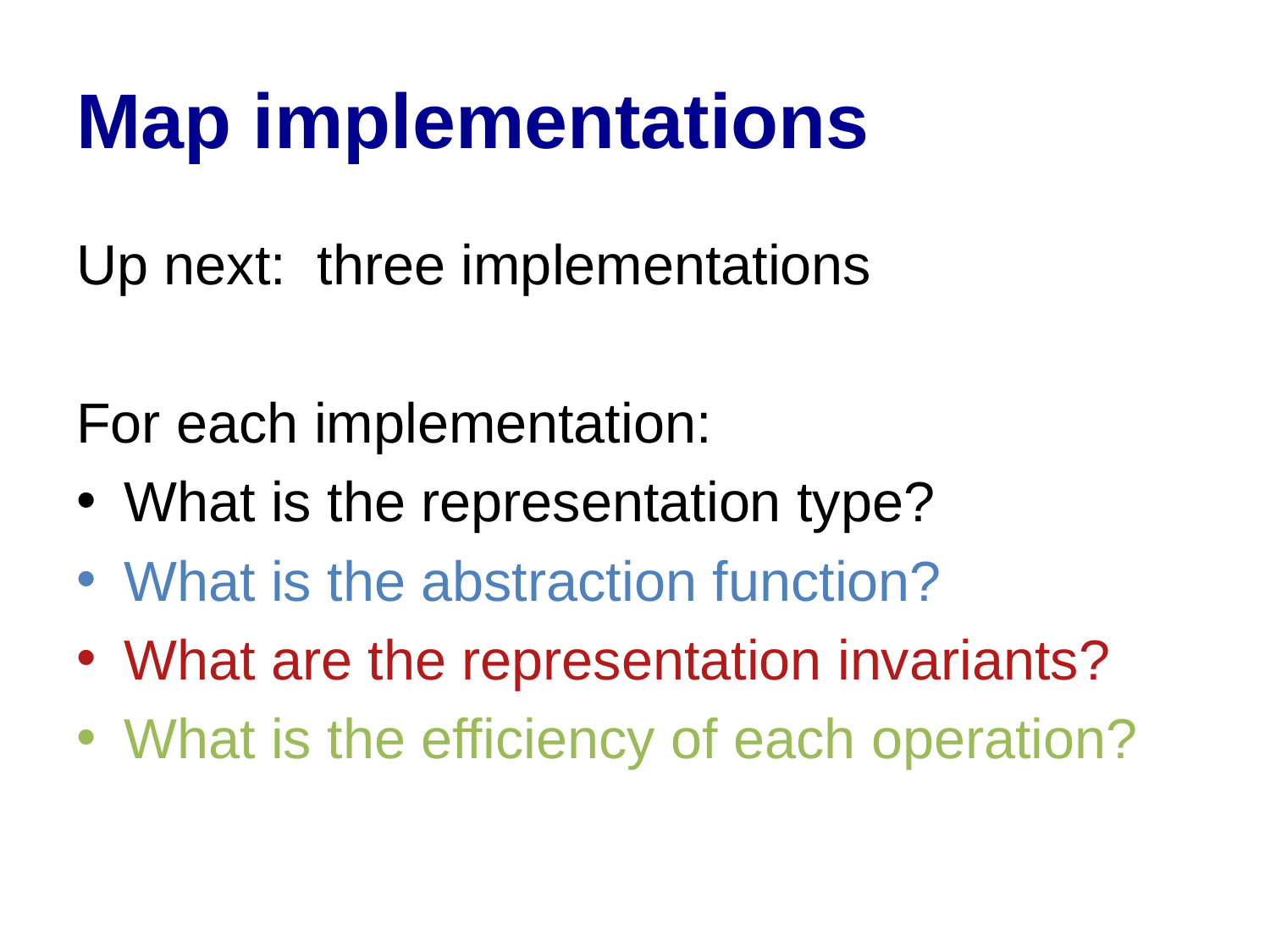

# Map implementations
Up next:  three implementations

For each implementation:
What is the representation type?
What is the abstraction function?
What are the representation invariants?
What is the efficiency of each operation?